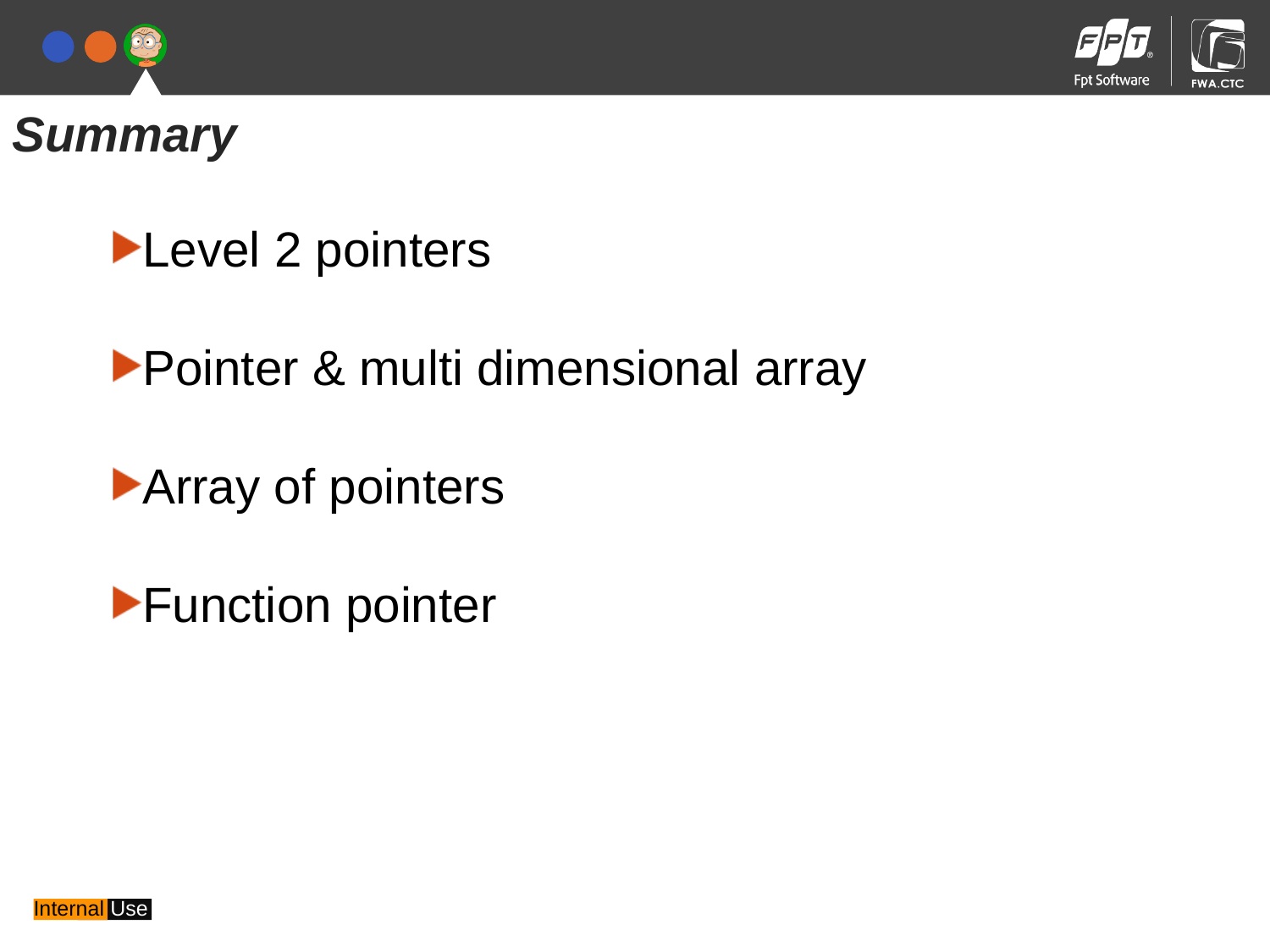

Summary
Level 2 pointers

Pointer & multi dimensional array

Array of pointers

Function pointer